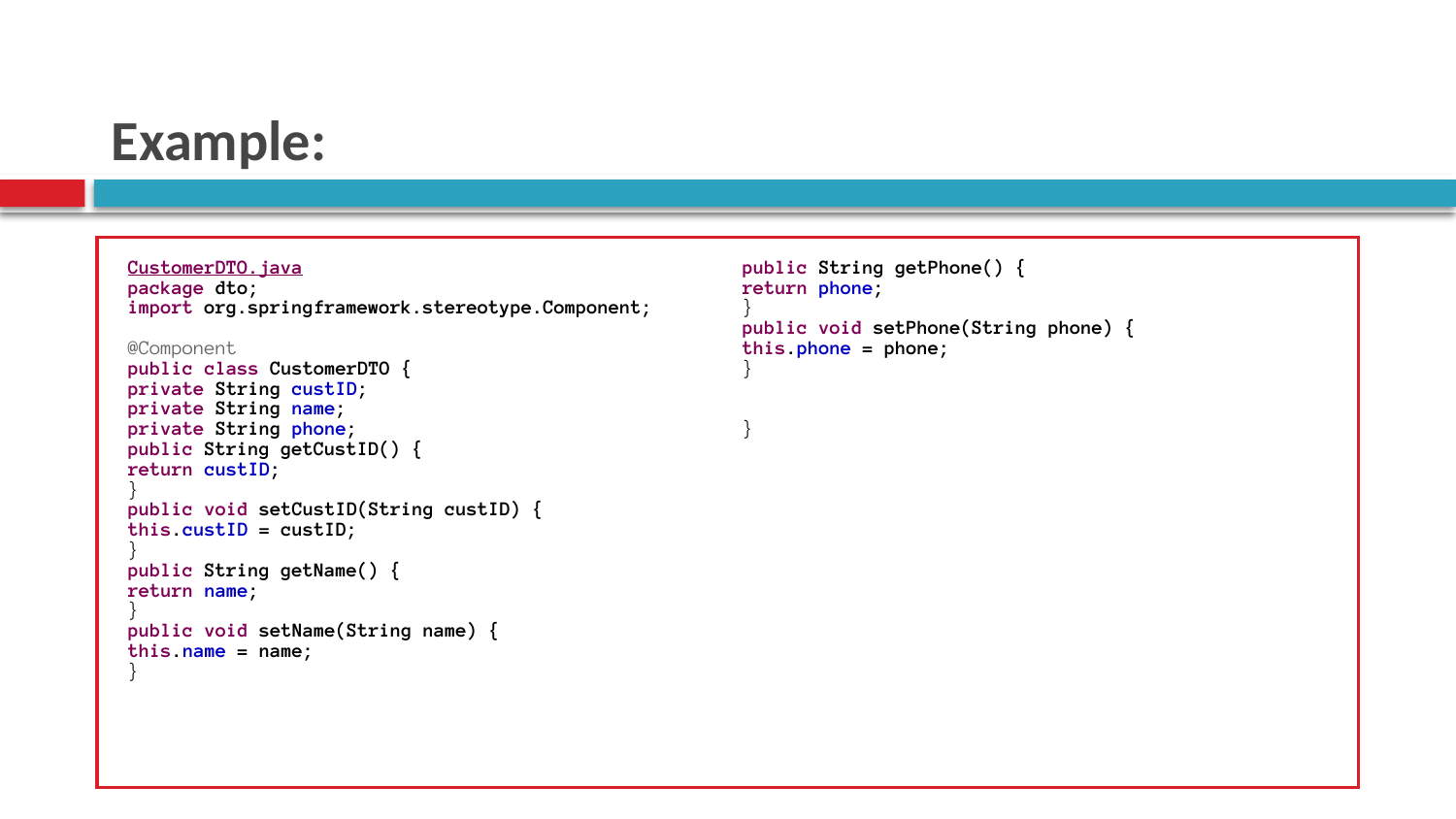

# Example:

| CustomerDTO.java package dto; import org.springframework.stereotype.Component; @Component public class CustomerDTO { private String custID; private String name; private String phone; public String getCustID() { return custID; } public void setCustID(String custID) { this.custID = custID; } public String getName() { return name; } public void setName(String name) { this.name = name; } | public String getPhone() { return phone; } public void setPhone(String phone) { this.phone = phone; } } |
| --- | --- |